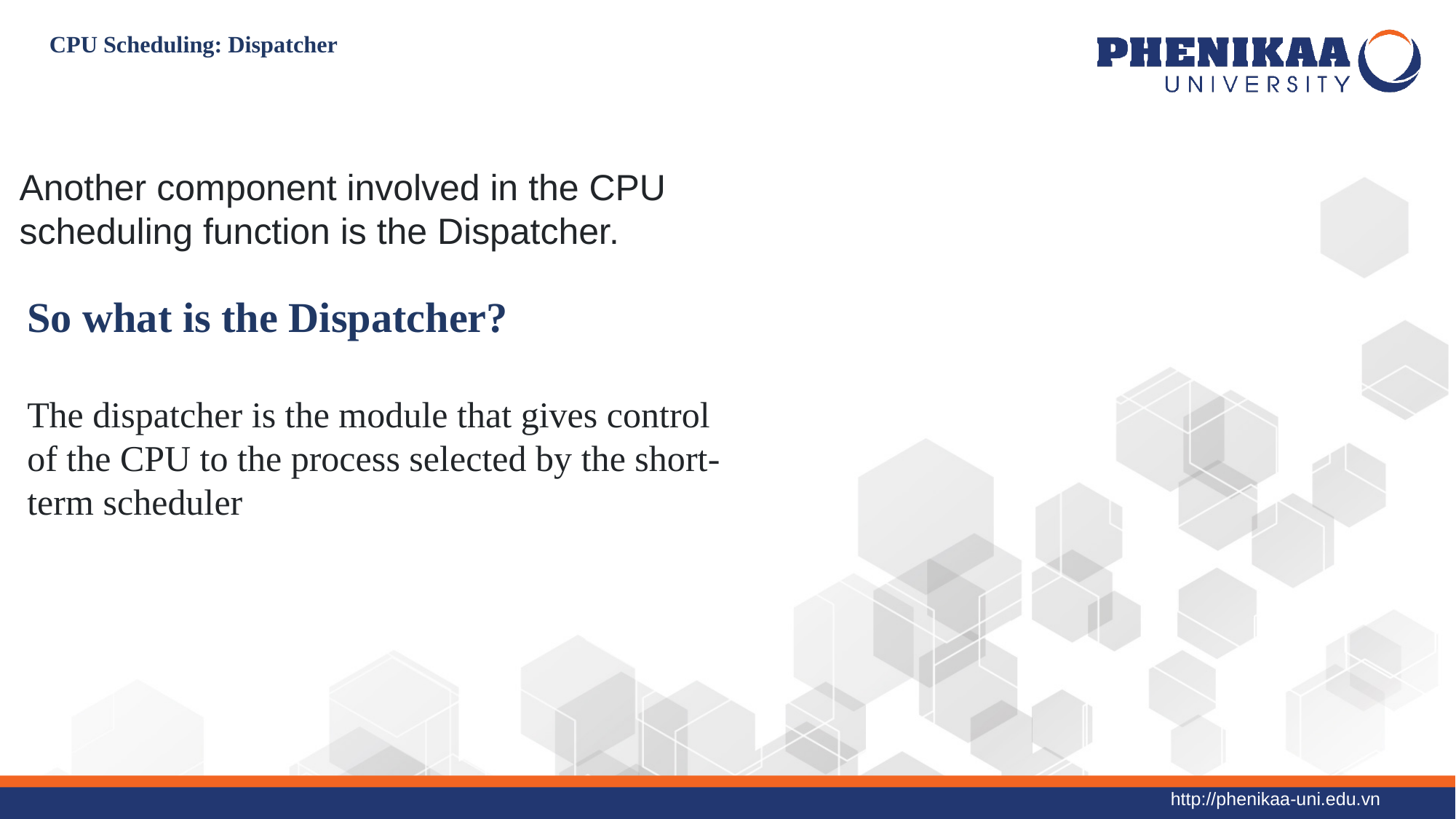

# CPU Scheduling: Dispatcher
Another component involved in the CPU scheduling function is the Dispatcher.
So what is the Dispatcher?

The dispatcher is the module that gives control of the CPU to the process selected by the short-term scheduler